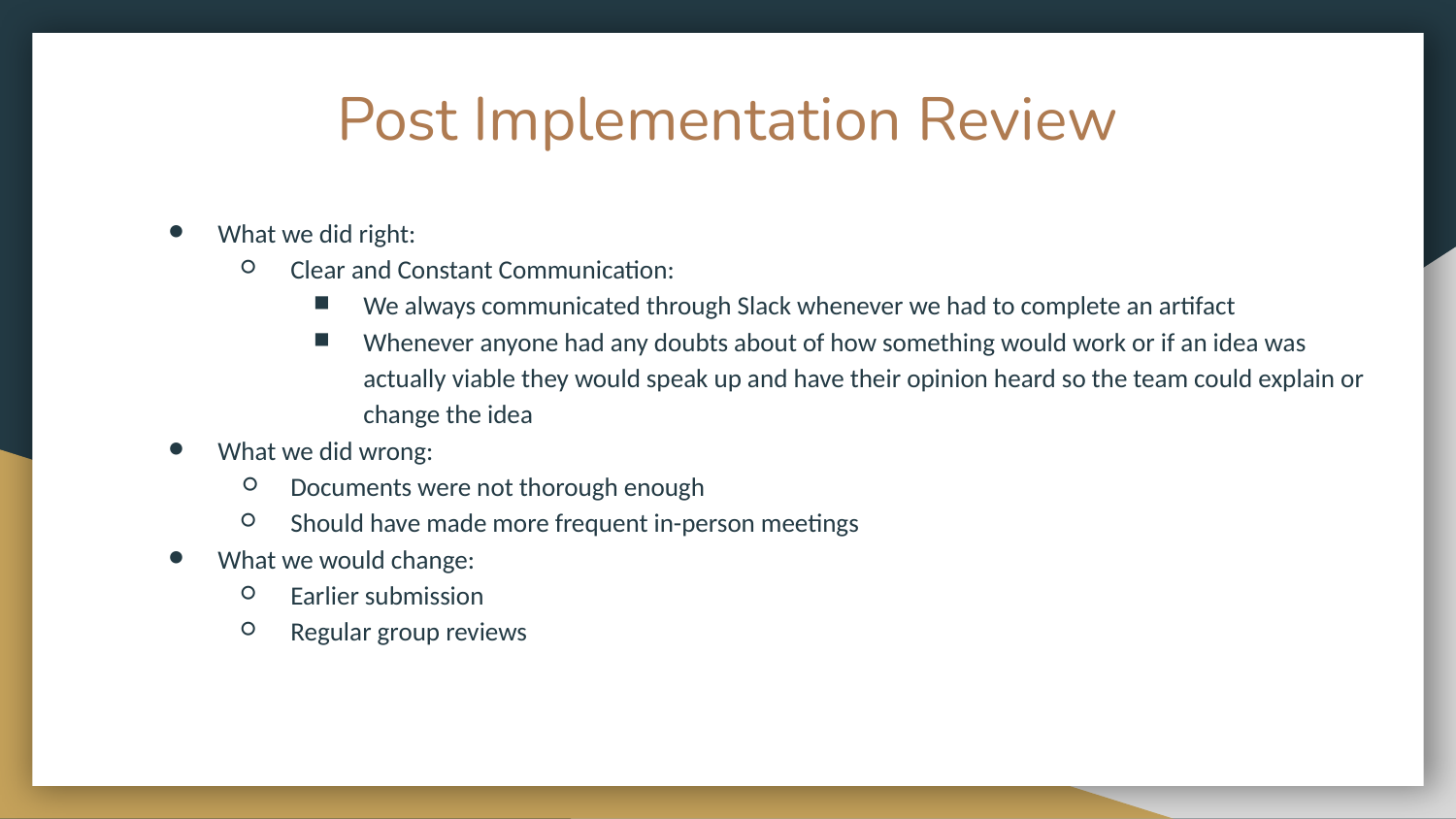

# Post Implementation Review
What we did right:
Clear and Constant Communication:
We always communicated through Slack whenever we had to complete an artifact
Whenever anyone had any doubts about of how something would work or if an idea was actually viable they would speak up and have their opinion heard so the team could explain or change the idea
What we did wrong:
Documents were not thorough enough
Should have made more frequent in-person meetings
What we would change:
Earlier submission
Regular group reviews